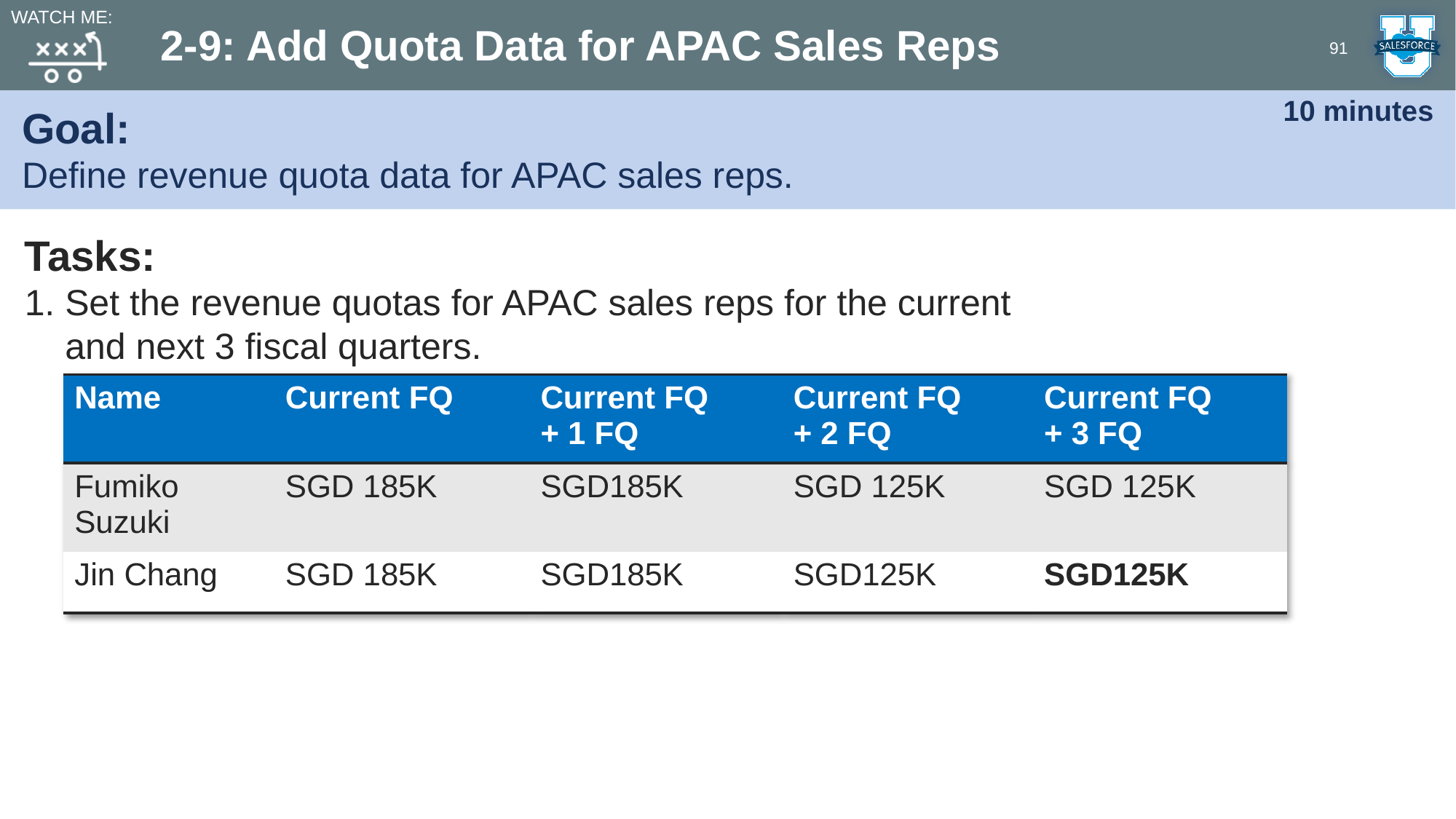

Watch me:
# 2-9: Add Quota Data for APAC Sales Reps
91
Goal:
Define revenue quota data for APAC sales reps.
10 minutes
Tasks:
Set the revenue quotas for APAC sales reps for the current and next 3 fiscal quarters.

View the quota data and quota attainment from the forecast.
| Name | Current FQ | Current FQ + 1 FQ | Current FQ + 2 FQ | Current FQ + 3 FQ |
| --- | --- | --- | --- | --- |
| Fumiko Suzuki | SGD 185K | SGD185K | SGD 125K | SGD 125K |
| Jin Chang | SGD 185K | SGD185K | SGD125K | SGD125K |